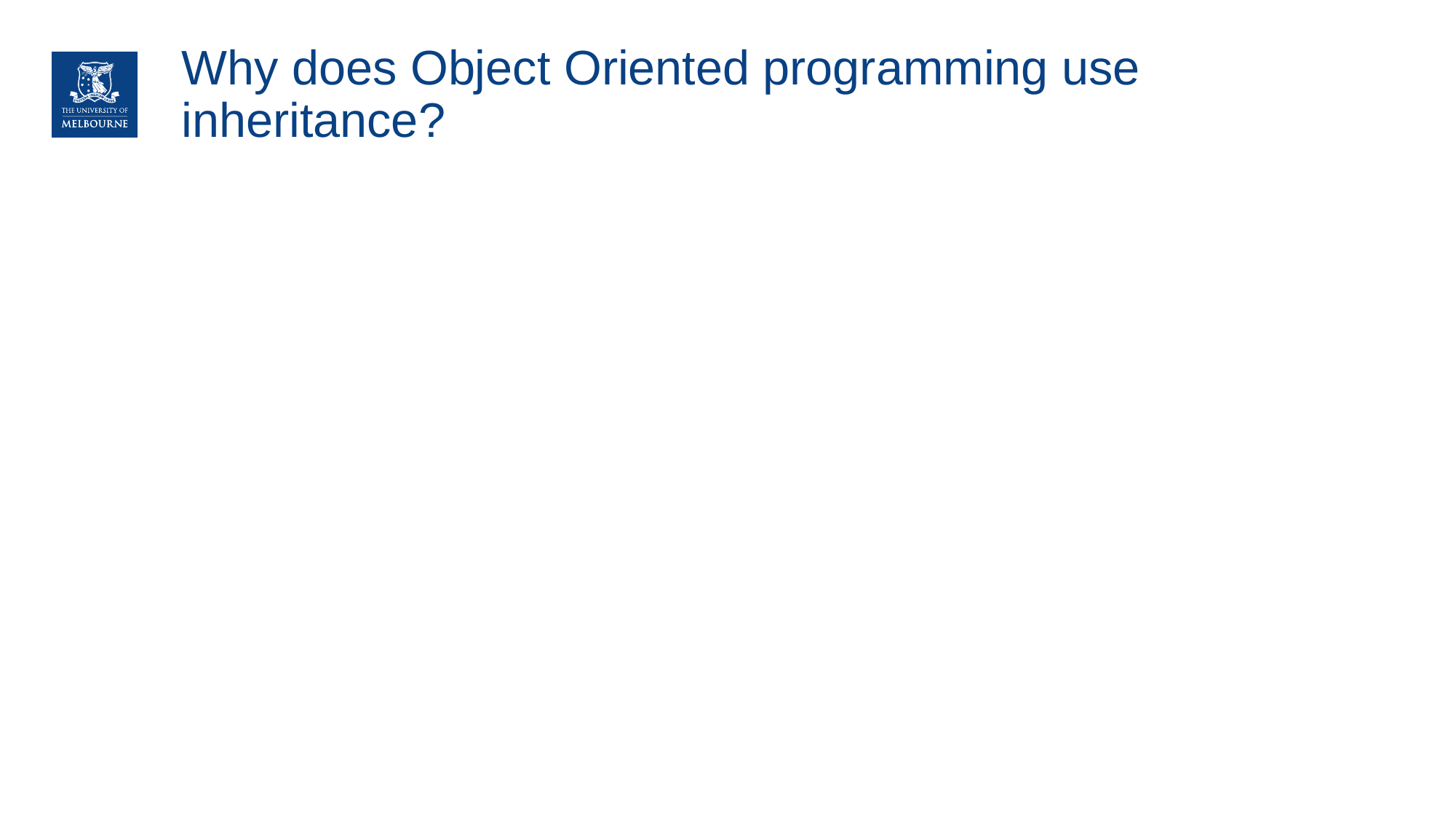

# Why does Object Oriented programming use inheritance?